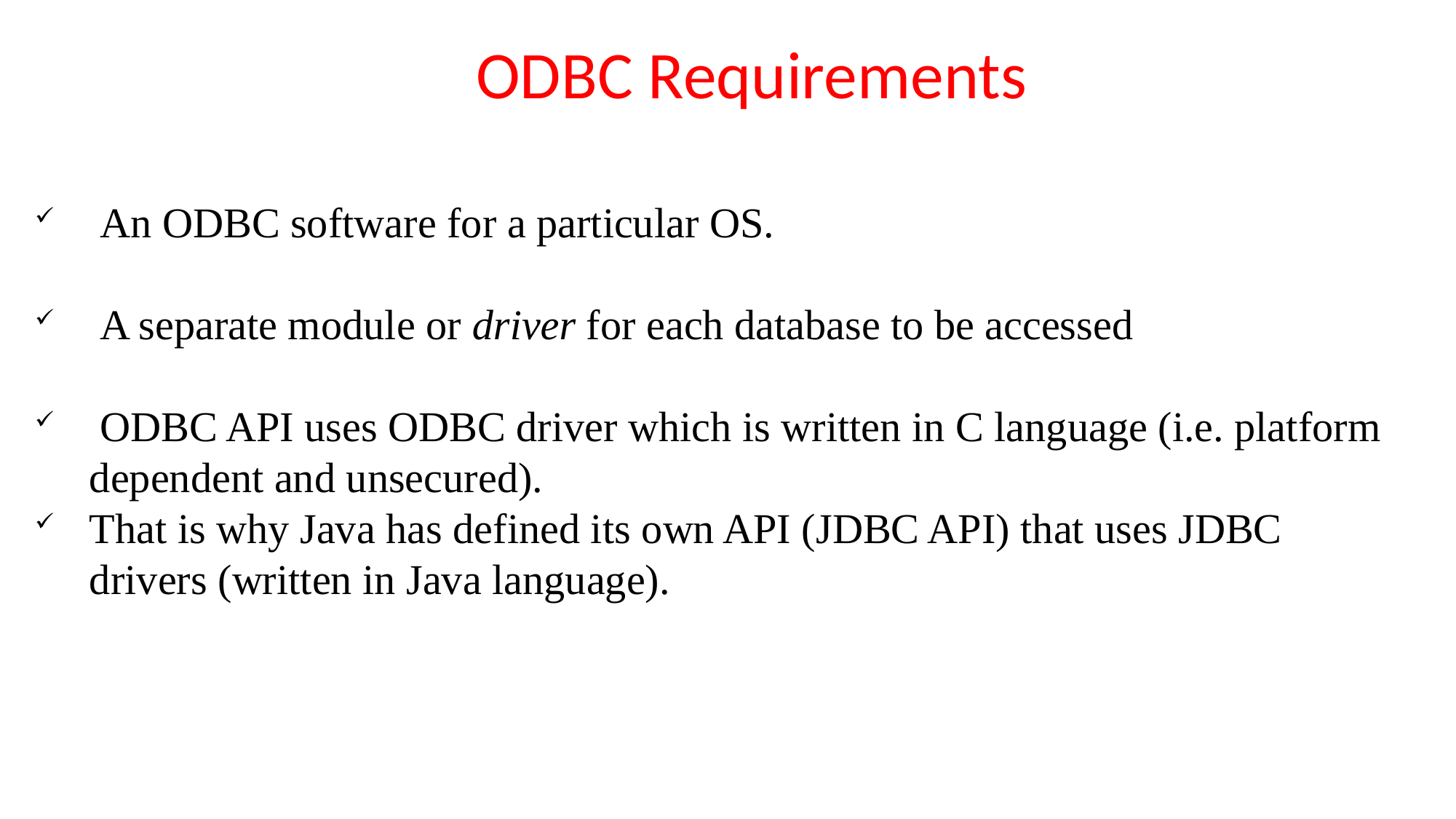

ODBC Requirements
 An ODBC software for a particular OS.

 A separate module or driver for each database to be accessed

 ODBC API uses ODBC driver which is written in C language (i.e. platform dependent and unsecured).
That is why Java has defined its own API (JDBC API) that uses JDBC drivers (written in Java language).